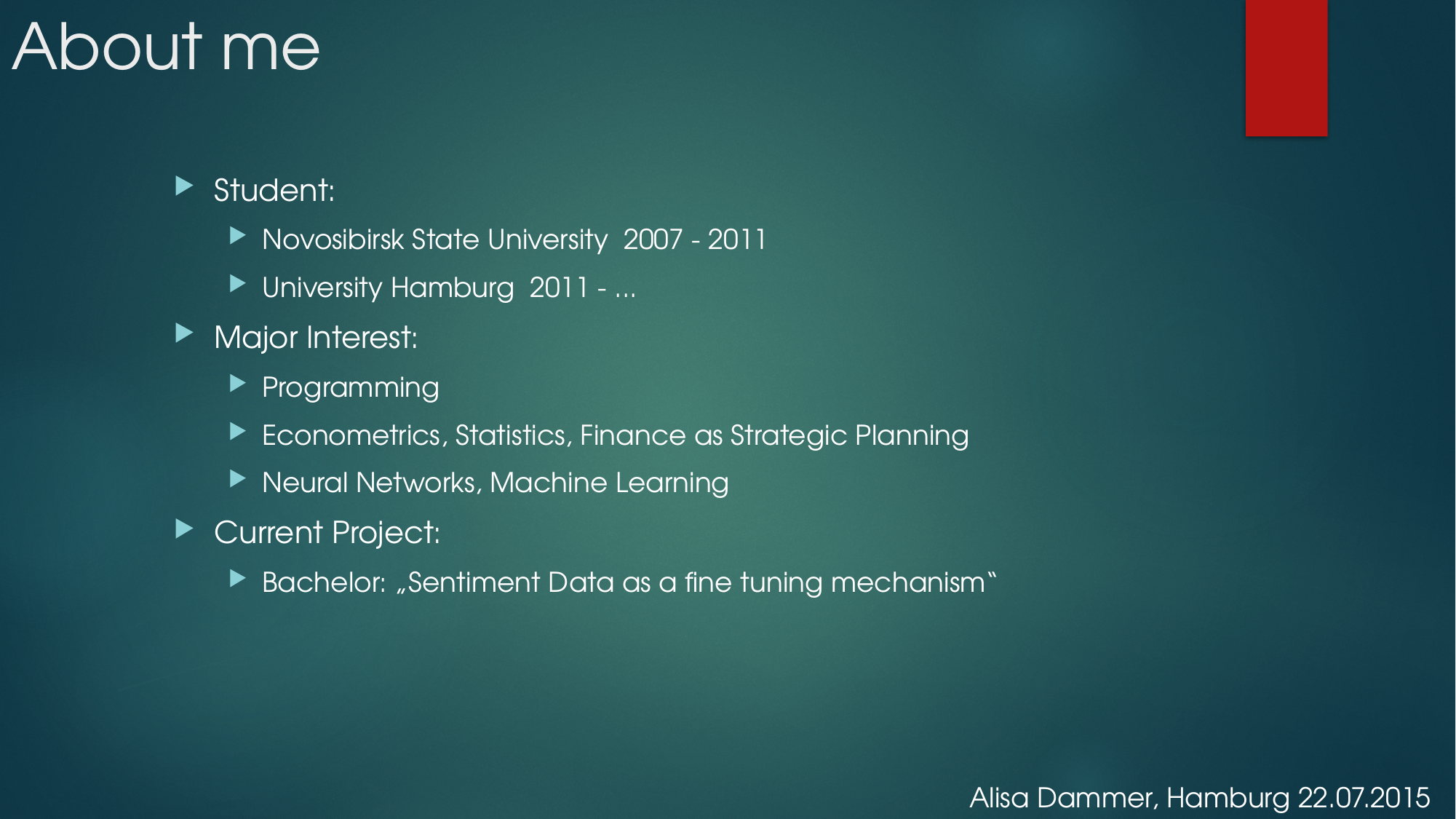

# About me
Student:
Novosibirsk State University  2007 - 2011
University Hamburg  2011 - ...
Major Interest:
Programming
Econometrics, Statistics, Finance as Strategic Planning
Neural Networks, Machine Learning
Current Project:
Bachelor: „Sentiment Data as a fine tuning mechanism“

Alisa Dammer, Hamburg 22.07.2015